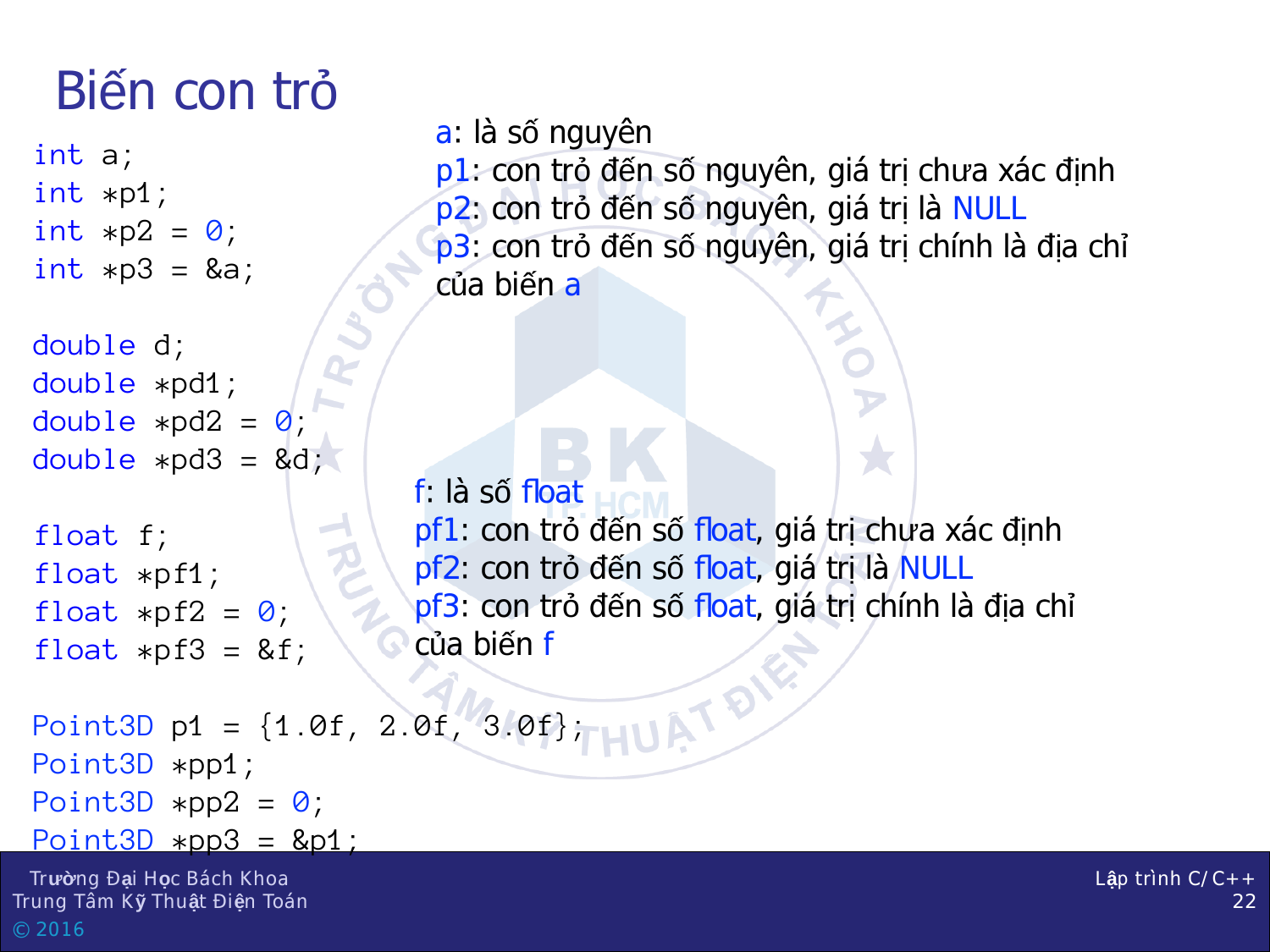

# Biến con trỏ
a: là số nguyên
p1: con trỏ đến số nguyên, giá trị chưa xác định
p2: con trỏ đến số nguyên, giá trị là NULL
p3: con trỏ đến số nguyên, giá trị chính là địa chỉ của biến a
int a;
int *p1;
int *p2 = 0;
int *p3 = &a;

double d;
double *pd1;
double *pd2 = 0;
double *pd3 = &d;

float f;
float *pf1;
float *pf2 = 0;
float *pf3 = &f;

Point3D p1 = {1.0f, 2.0f, 3.0f};
Point3D *pp1;
Point3D *pp2 = 0;
Point3D *pp3 = &p1;
f: là số float
pf1: con trỏ đến số float, giá trị chưa xác định
pf2: con trỏ đến số float, giá trị là NULL
pf3: con trỏ đến số float, giá trị chính là địa chỉ của biến f